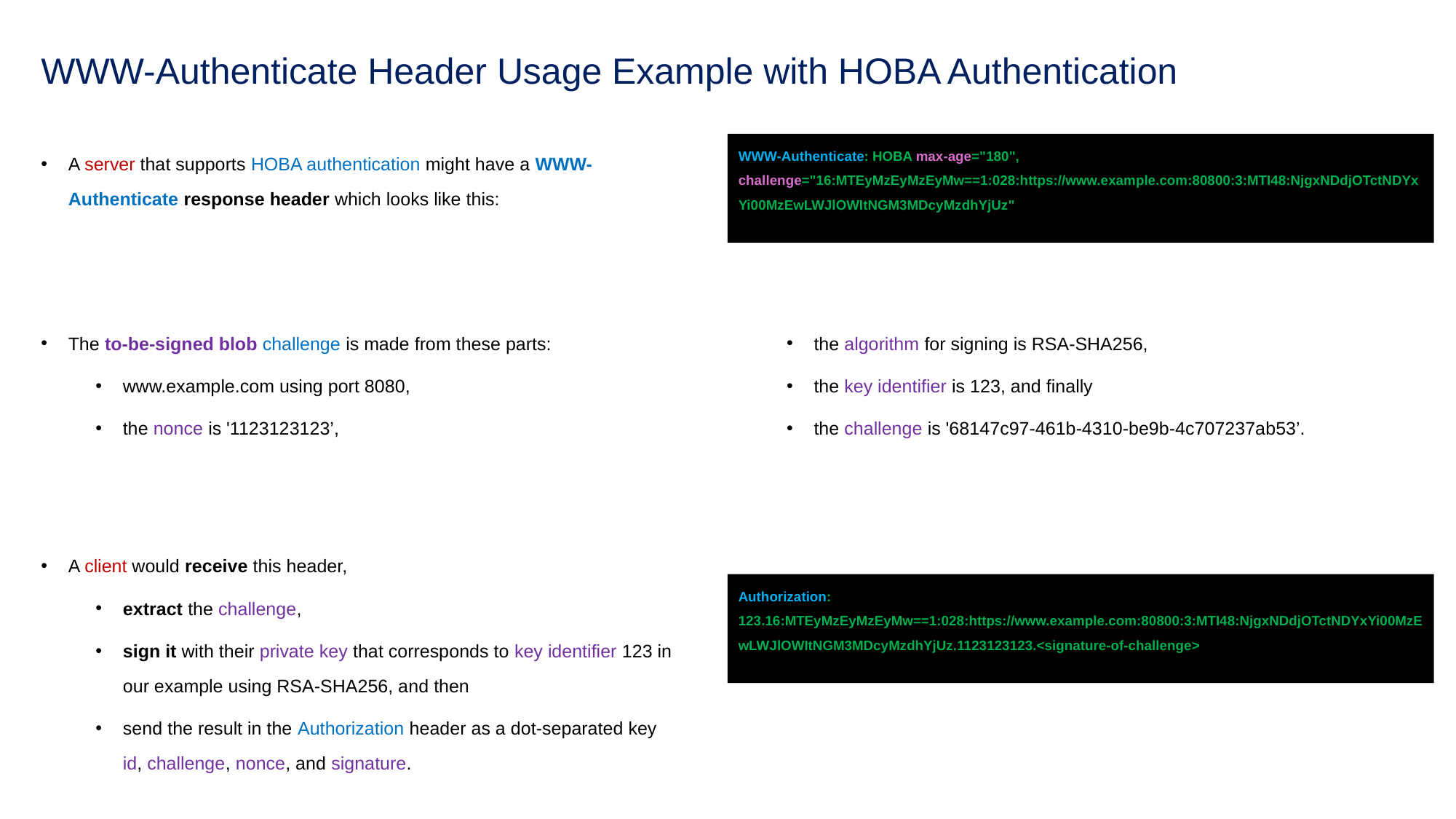

# WWW-Authenticate Header Usage Example with HOBA Authentication
A server that supports HOBA authentication might have a WWW-Authenticate response header which looks like this:
WWW-Authenticate: HOBA max-age="180", challenge="16:MTEyMzEyMzEyMw==1:028:https://www.example.com:80800:3:MTI48:NjgxNDdjOTctNDYxYi00MzEwLWJlOWItNGM3MDcyMzdhYjUz"

The to-be-signed blob challenge is made from these parts:
www.example.com using port 8080,
the nonce is '1123123123’,
the algorithm for signing is RSA-SHA256,
the key identifier is 123, and finally
the challenge is '68147c97-461b-4310-be9b-4c707237ab53’.
A client would receive this header,
extract the challenge,
sign it with their private key that corresponds to key identifier 123 in our example using RSA-SHA256, and then
send the result in the Authorization header as a dot-separated key id, challenge, nonce, and signature.
Authorization: 123.16:MTEyMzEyMzEyMw==1:028:https://www.example.com:80800:3:MTI48:NjgxNDdjOTctNDYxYi00MzEwLWJlOWItNGM3MDcyMzdhYjUz.1123123123.<signature-of-challenge>